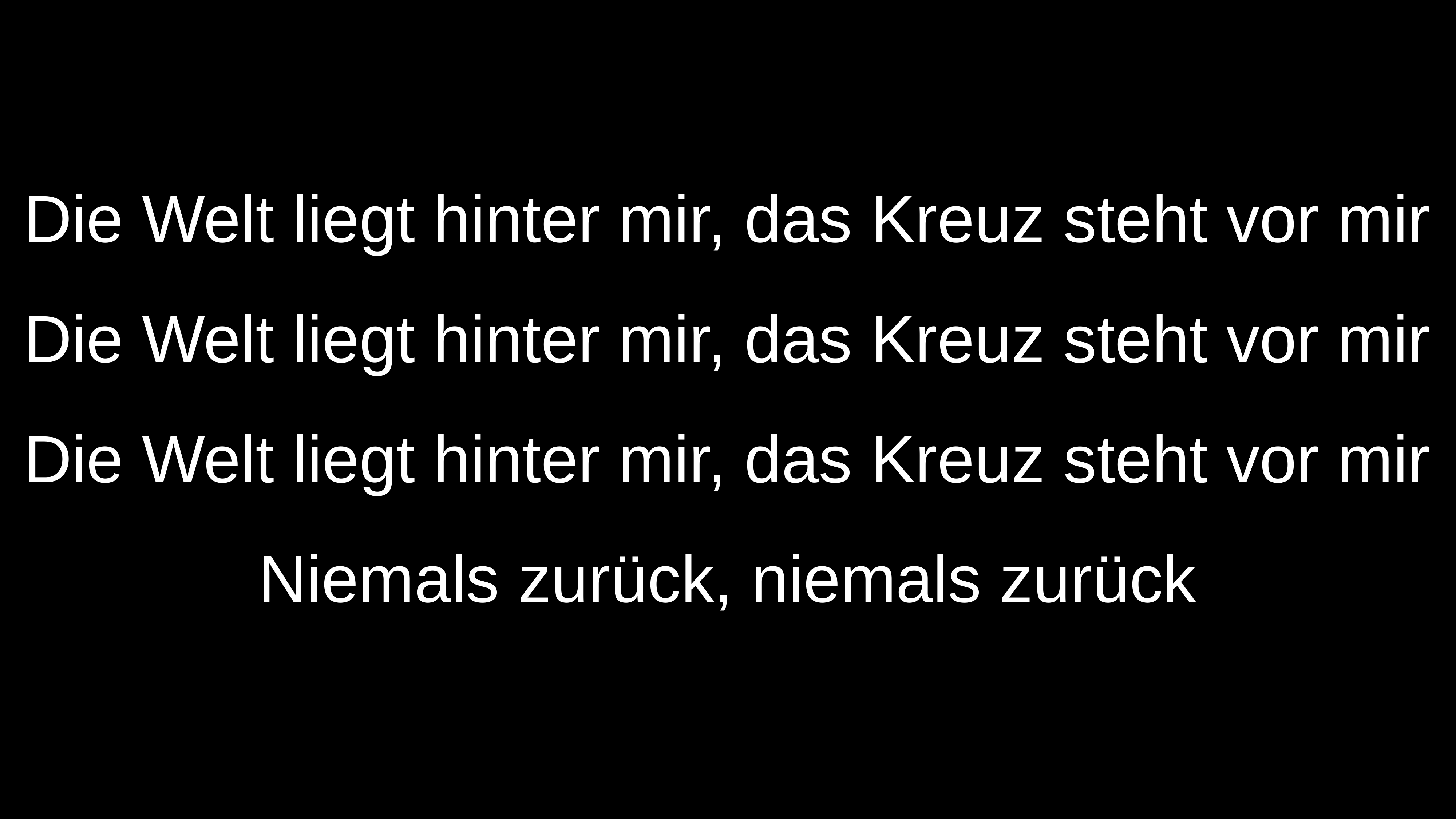

Die Welt liegt hinter mir, das Kreuz steht vor mir
Die Welt liegt hinter mir, das Kreuz steht vor mir
Die Welt liegt hinter mir, das Kreuz steht vor mir
Niemals zurück, niemals zurück